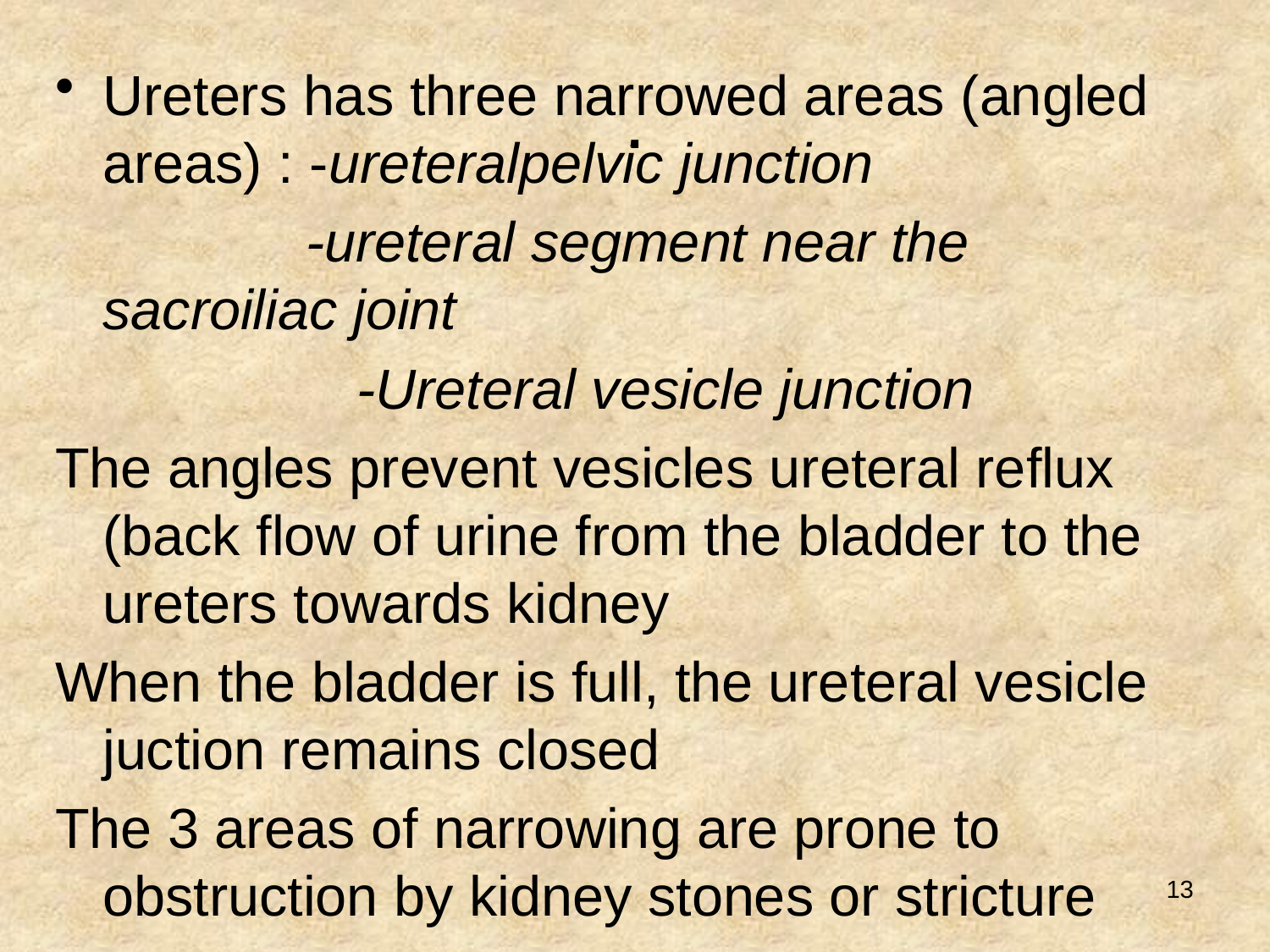

# .
Ureters has three narrowed areas (angled areas) : -ureteralpelvic junction
                -ureteral segment near the sacroiliac joint
			-Ureteral vesicle junction
The angles prevent vesicles ureteral reflux (back flow of urine from the bladder to the ureters towards kidney
When the bladder is full, the ureteral vesicle juction remains closed
The 3 areas of narrowing are prone to obstruction by kidney stones or stricture

13